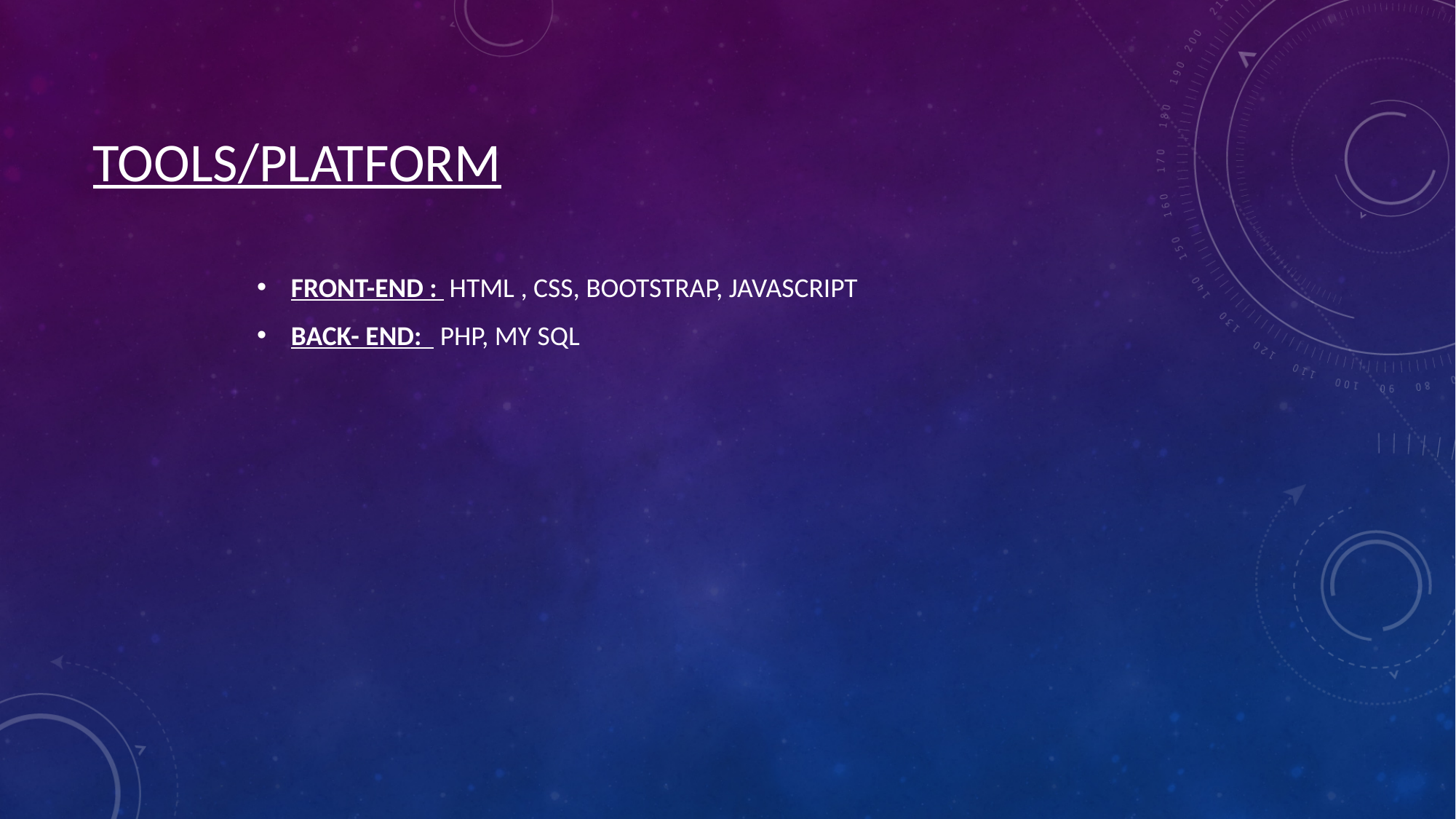

# TOOLS/PLATFORM
FRONT-END :  HTML , CSS, BOOTSTRAP, JAVASCRIPT
BACK- END:   PHP, MY SQL